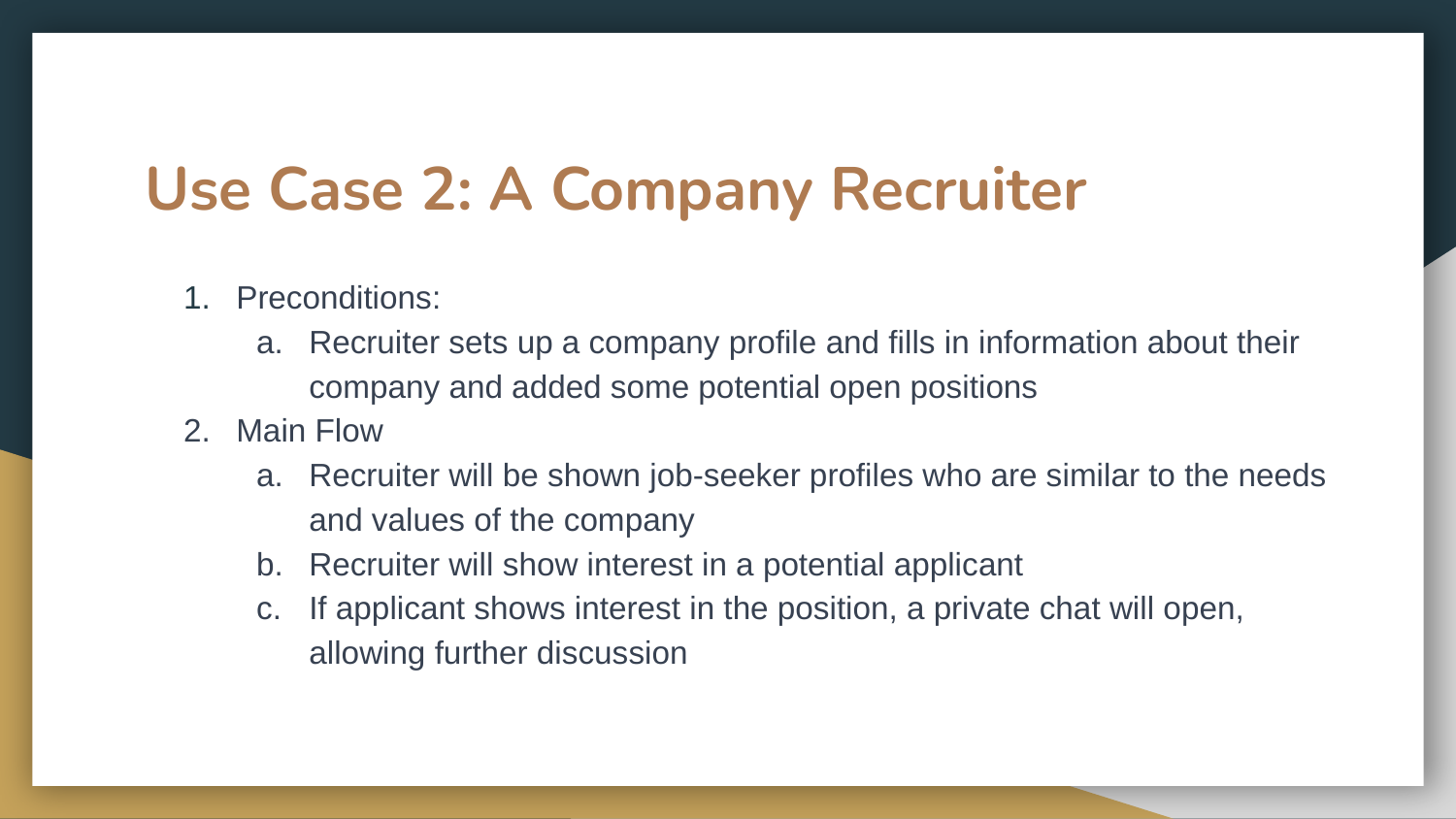

# Use Case 2: A Company Recruiter
Preconditions:
Recruiter sets up a company profile and fills in information about their company and added some potential open positions
Main Flow
Recruiter will be shown job-seeker profiles who are similar to the needs and values of the company
Recruiter will show interest in a potential applicant
If applicant shows interest in the position, a private chat will open, allowing further discussion